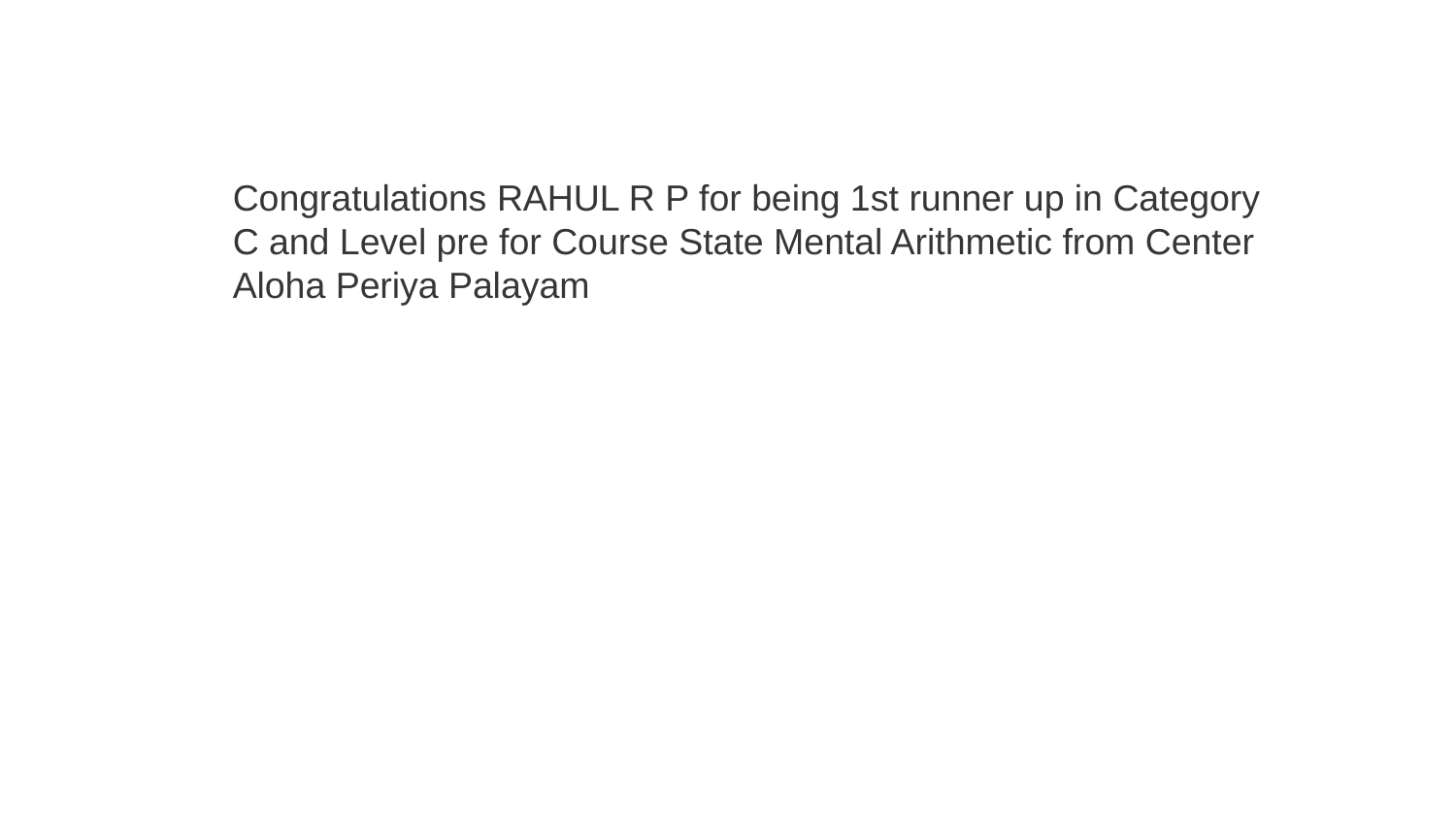

Congratulations RAHUL R P for being 1st runner up in Category C and Level pre for Course State Mental Arithmetic from Center Aloha Periya Palayam